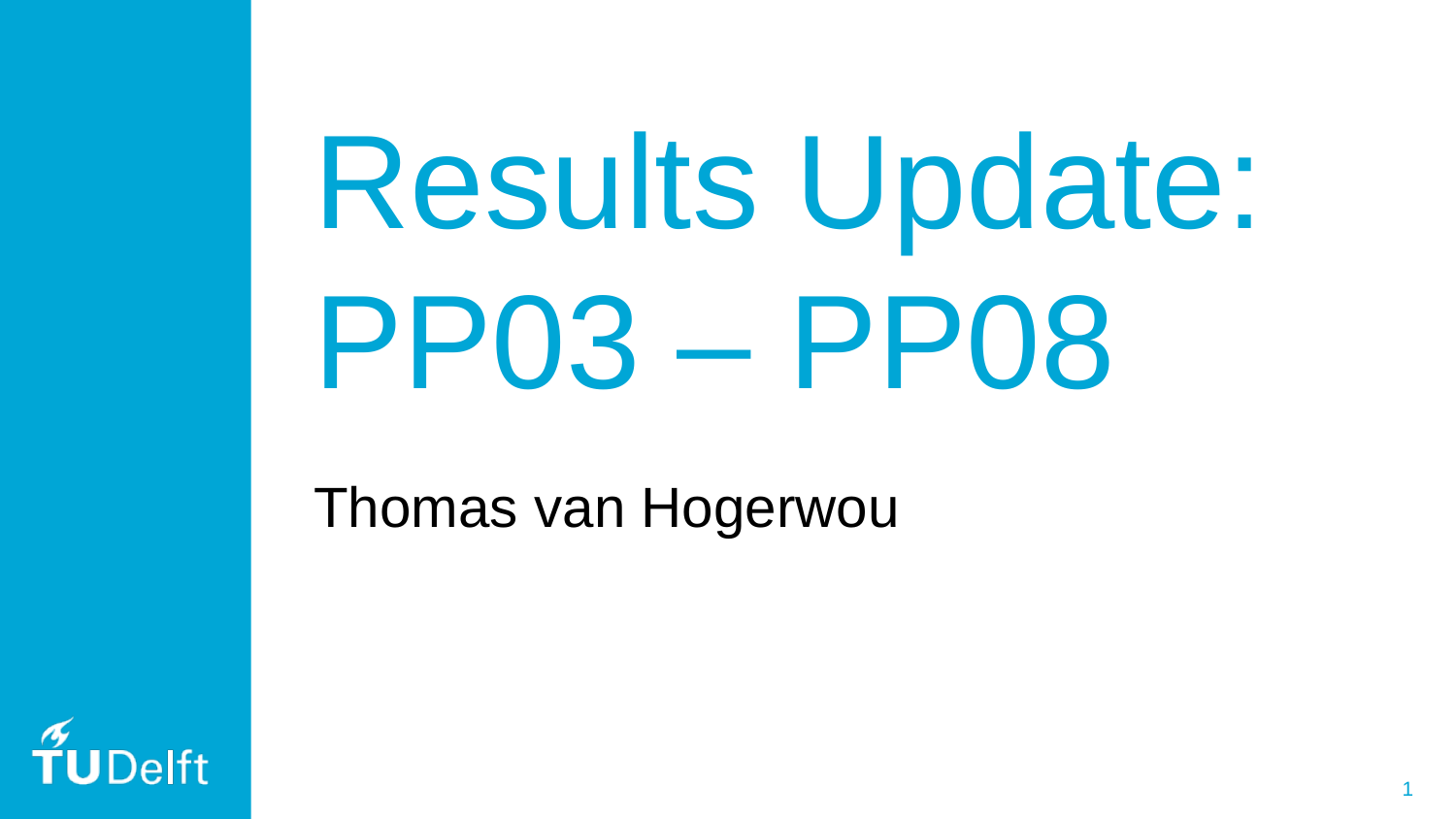

# Results Update: PP03 – PP08
Thomas van Hogerwou